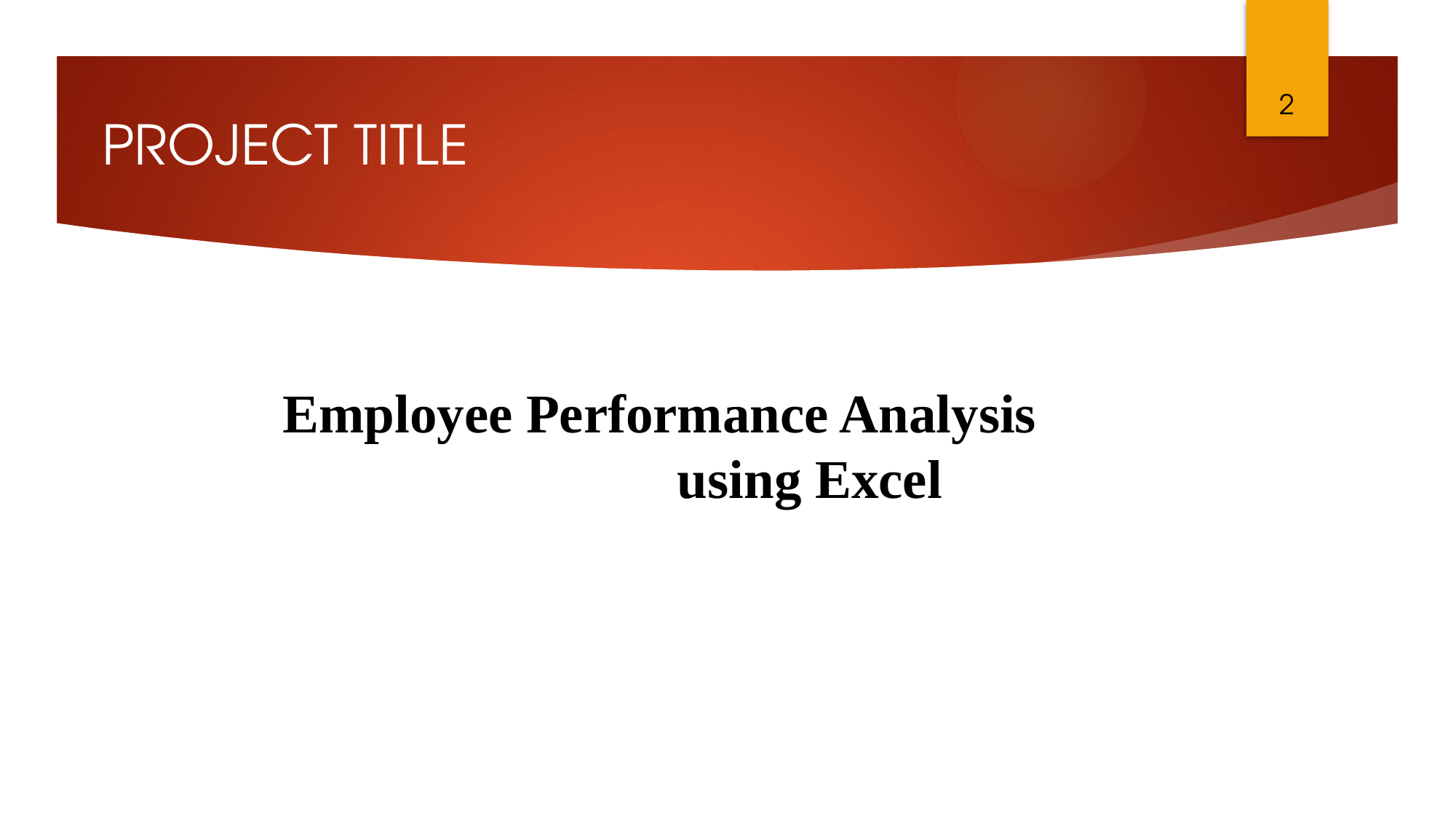

2
# PROJECT TITLE
Employee Performance Analysis                       using Excel